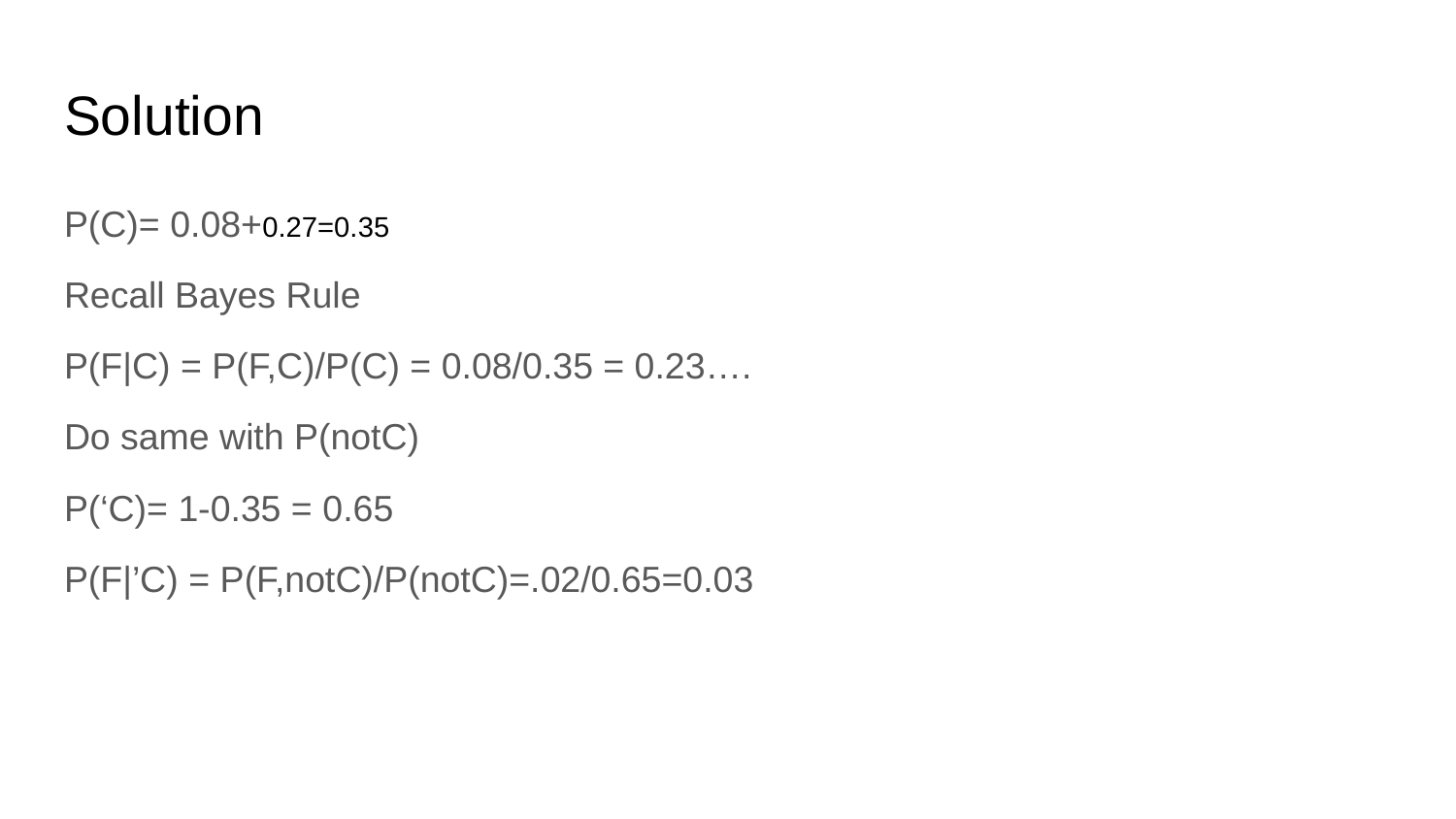

# Solution
P(C)= 0.08+0.27=0.35
Recall Bayes Rule
P(F|C) = P(F,C)/P(C) = 0.08/0.35 = 0.23….
Do same with P(notC)
P(‘C)= 1-0.35 = 0.65
P(F|’C) = P(F,notC)/P(notC)=.02/0.65=0.03